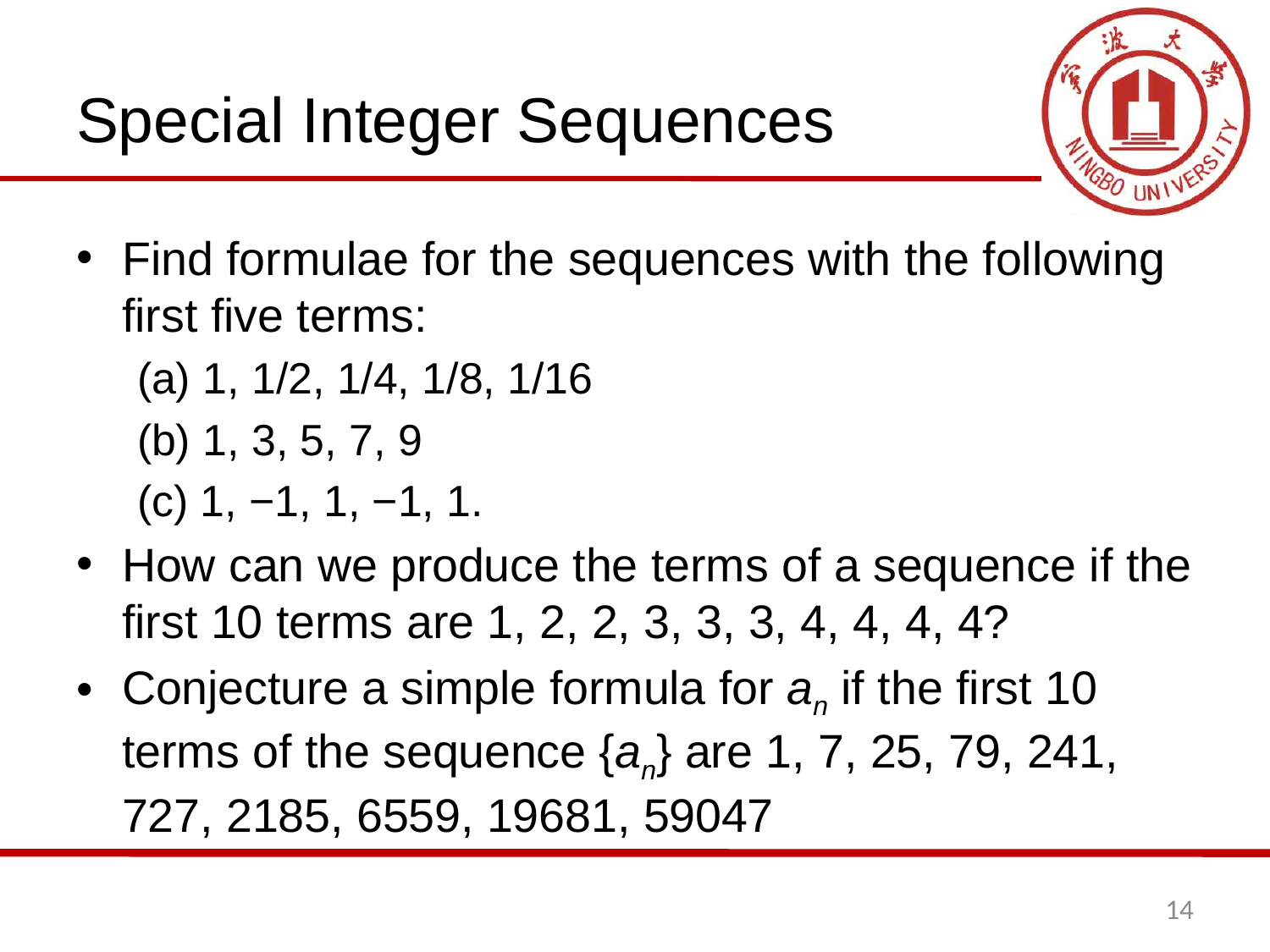

# Special Integer Sequences
Find formulae for the sequences with the following first five terms:
(a) 1, 1/2, 1/4, 1/8, 1/16
(b) 1, 3, 5, 7, 9
(c) 1, −1, 1, −1, 1.
How can we produce the terms of a sequence if the first 10 terms are 1, 2, 2, 3, 3, 3, 4, 4, 4, 4?
Conjecture a simple formula for an if the first 10 terms of the sequence {an} are 1, 7, 25, 79, 241, 727, 2185, 6559, 19681, 59047
14